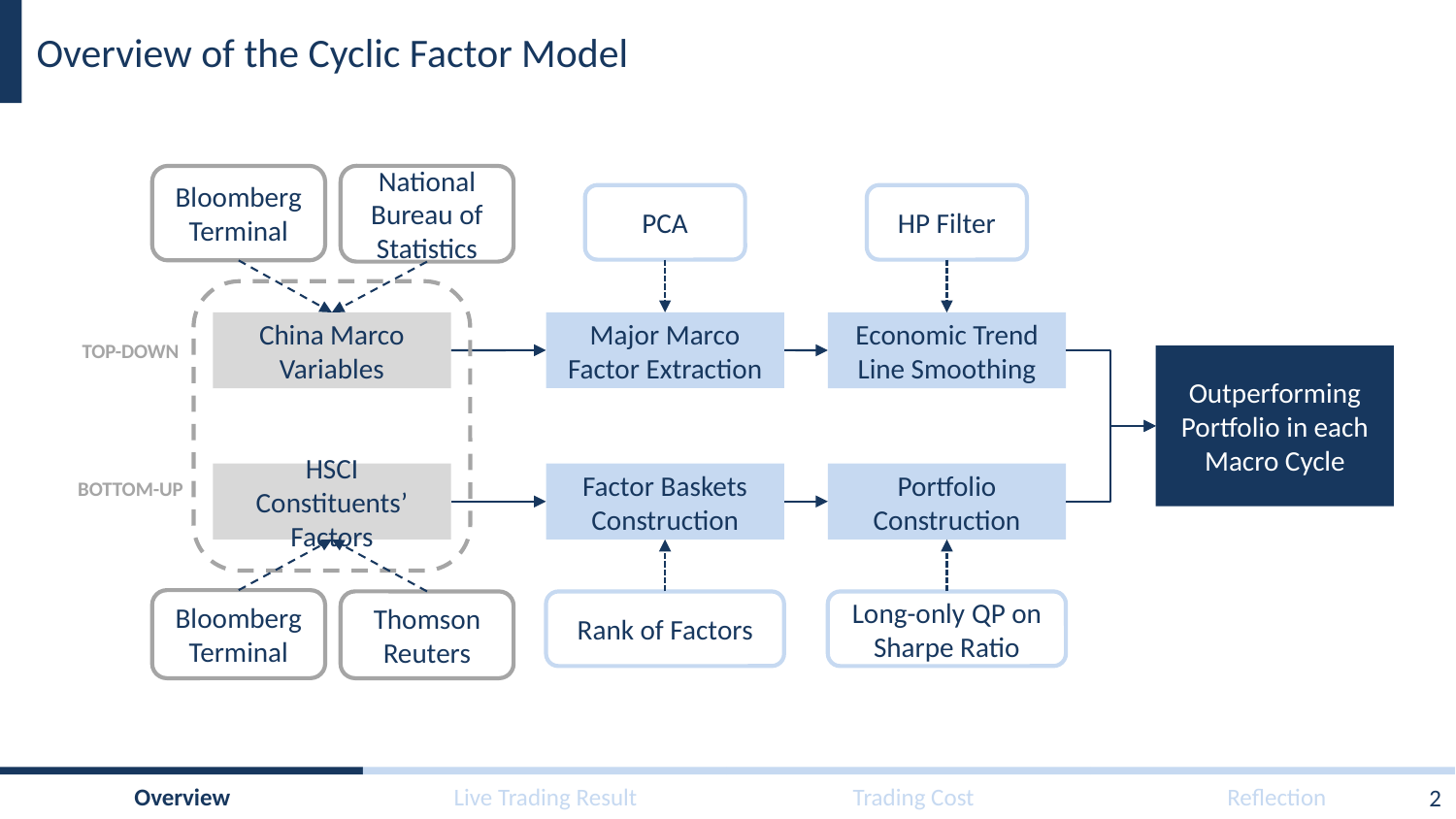

# Overview of the Cyclic Factor Model
Bloomberg Terminal
National Bureau of Statistics
PCA
HP Filter

Major Marco Factor Extraction
China Marco Variables
Economic Trend Line Smoothing
HSCI Constituents’ Factors
Factor Baskets Construction
Portfolio Construction
TOP-DOWN
Outperforming Portfolio in each Macro Cycle
BOTTOM-UP
Bloomberg Terminal
Thomson Reuters
Rank of Factors
Long-only QP on Sharpe Ratio
2